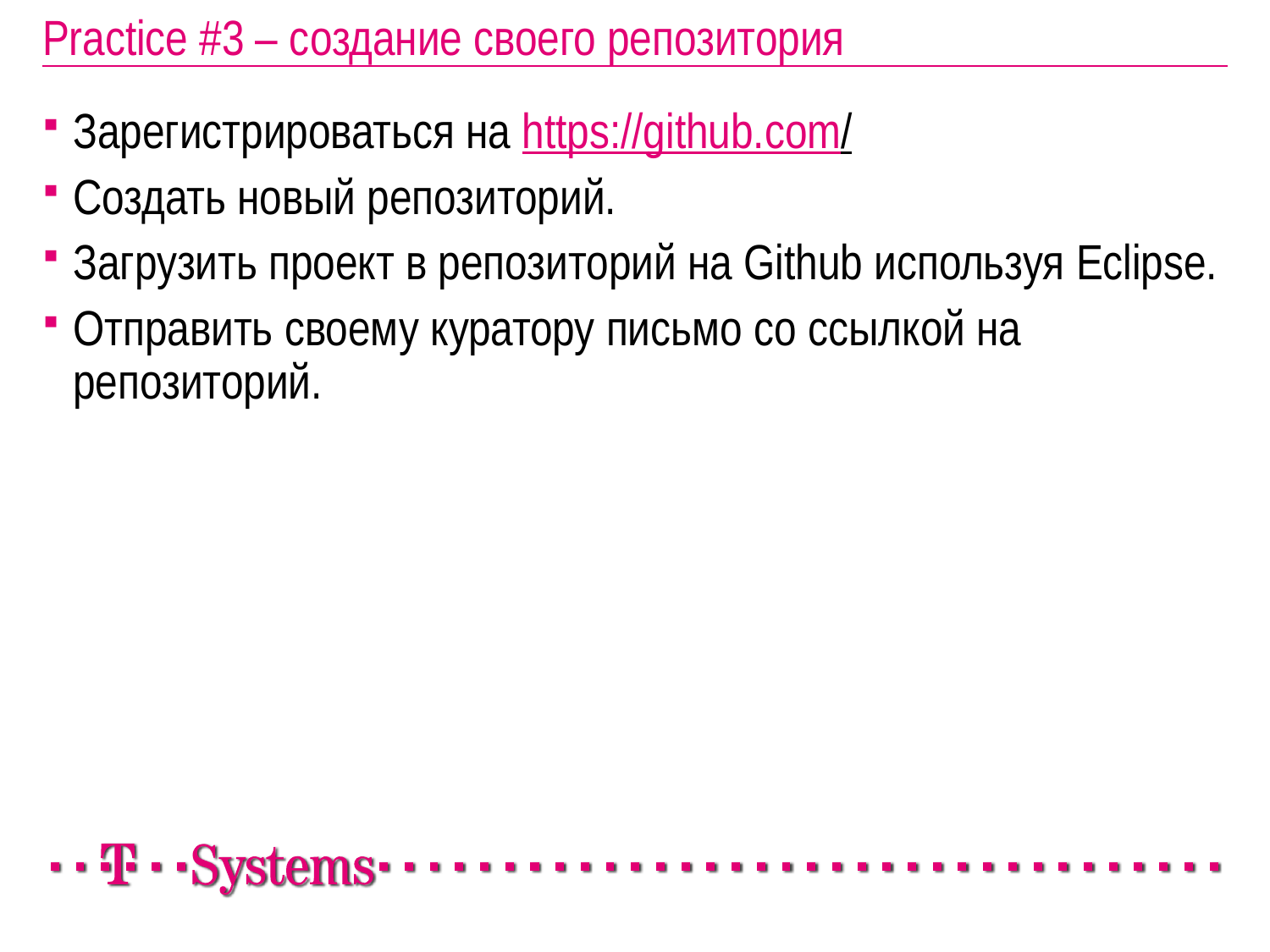

# Practice #3 – создание своего репозитория
Зарегистрироваться на https://github.com/
Создать новый репозиторий.
Загрузить проект в репозиторий на Github используя Eclipse.
Отправить своему куратору письмо со ссылкой на репозиторий.